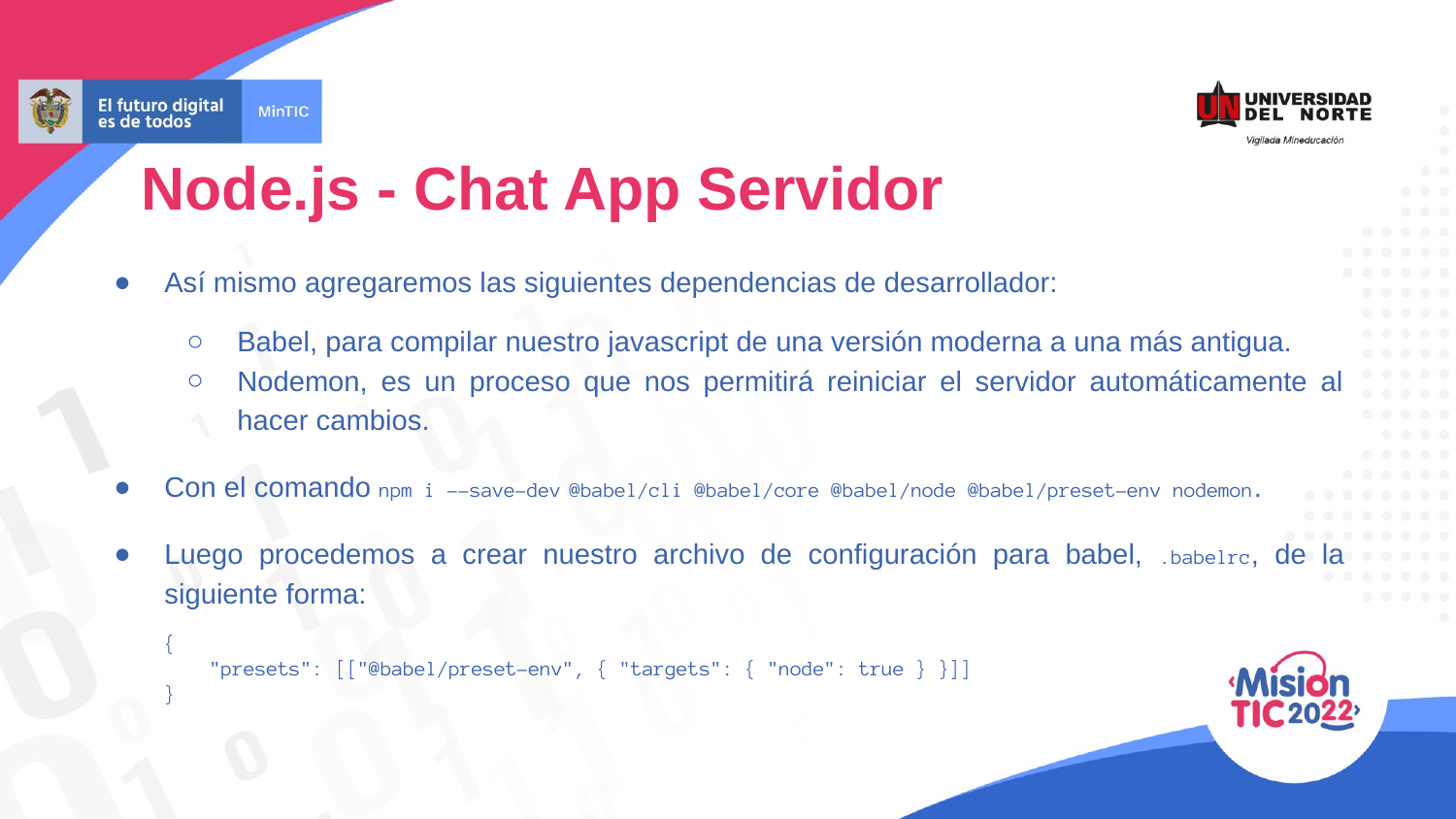

Node.js - Chat App Servidor
Así mismo agregaremos las siguientes dependencias de desarrollador:
Babel, para compilar nuestro javascript de una versión moderna a una más antigua.
Nodemon, es un proceso que nos permitirá reiniciar el servidor automáticamente al hacer cambios.
Con el comando npm i --save-dev @babel/cli @babel/core @babel/node @babel/preset-env nodemon.
Luego procedemos a crear nuestro archivo de configuración para babel, .babelrc, de la siguiente forma:
{
    "presets": [["@babel/preset-env", { "targets": { "node": true } }]]
}